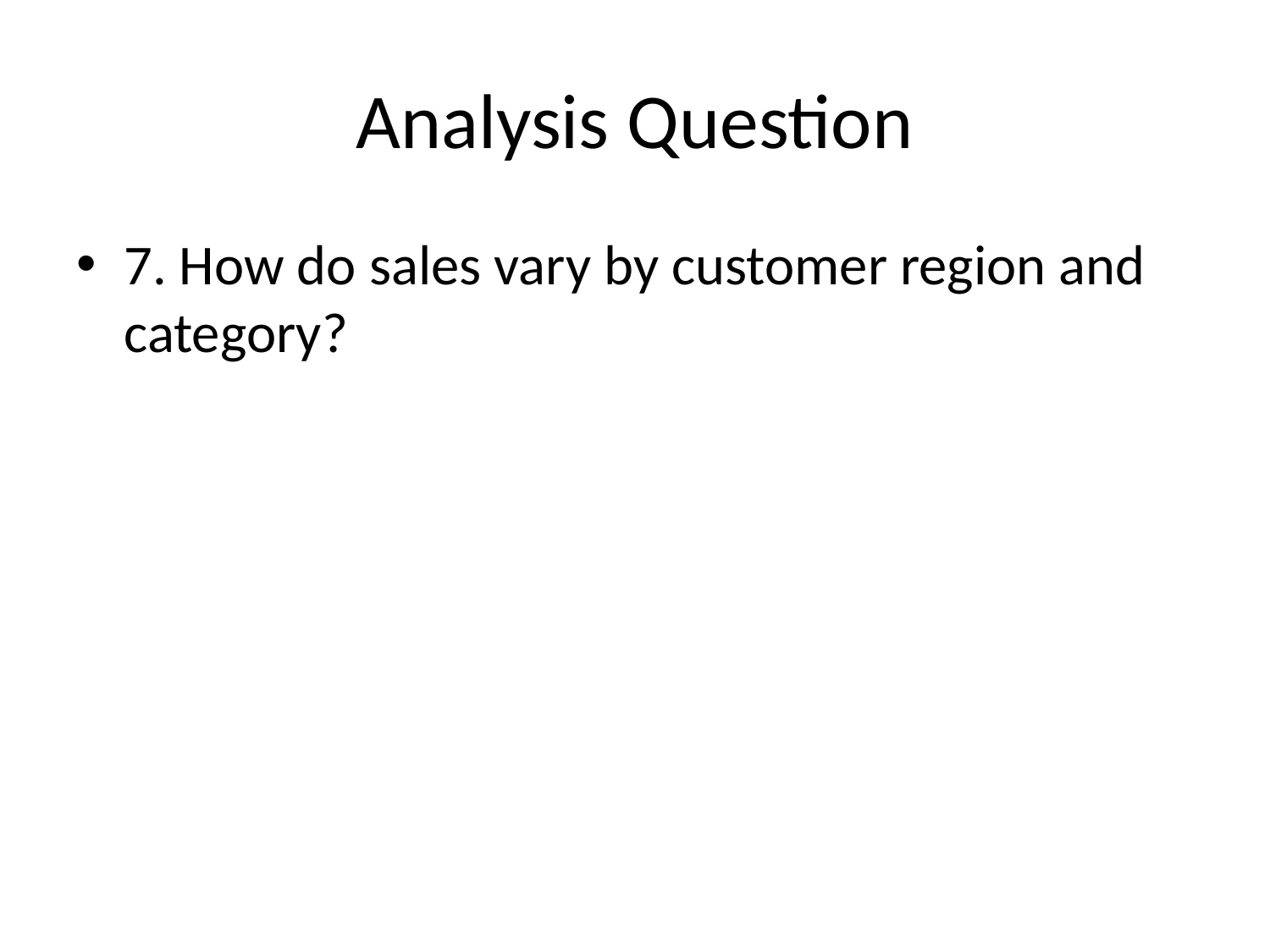

# Analysis Question
7. How do sales vary by customer region and category?